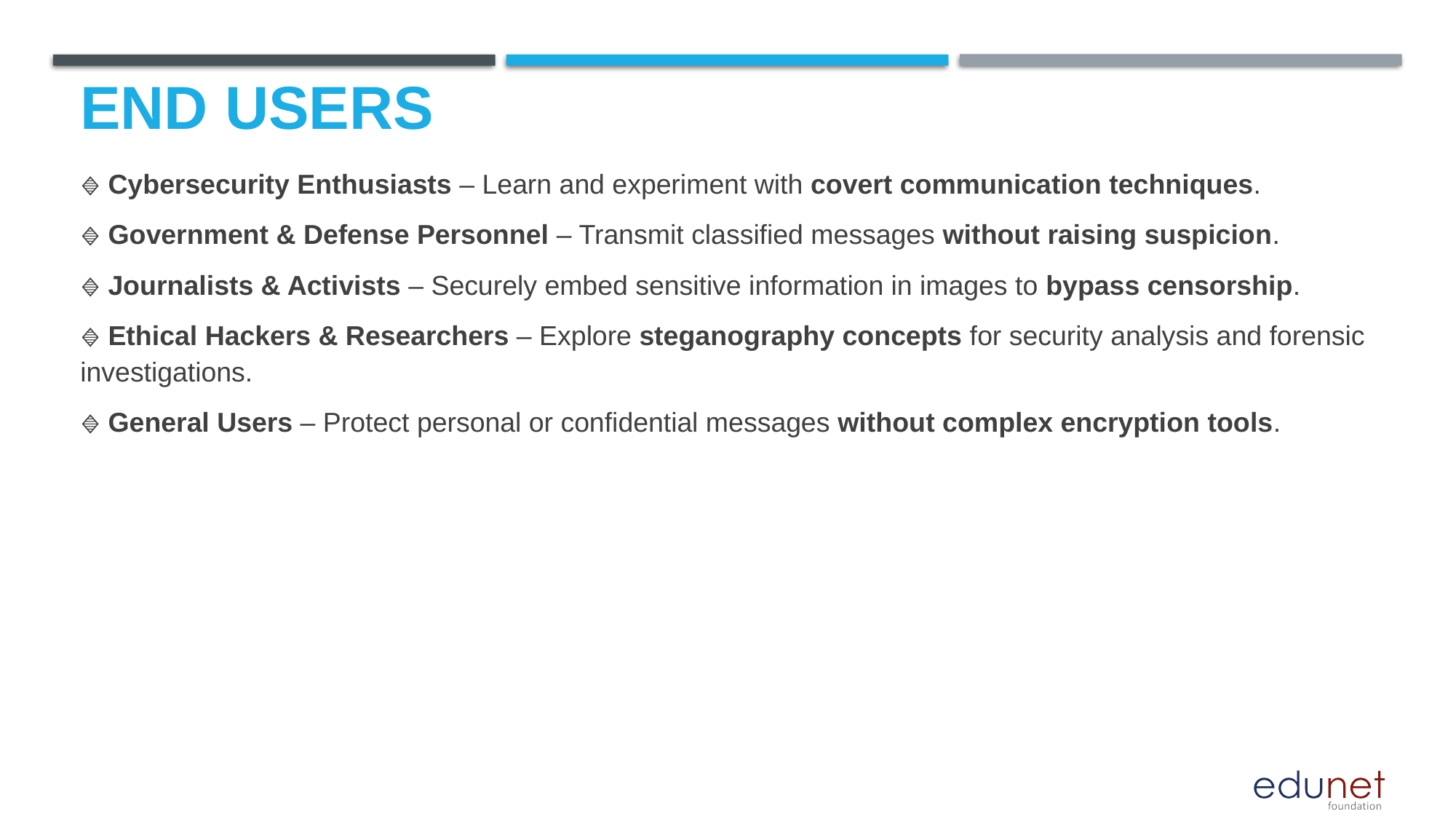

# End users
🔹 Cybersecurity Enthusiasts – Learn and experiment with covert communication techniques.
🔹 Government & Defense Personnel – Transmit classified messages without raising suspicion.
🔹 Journalists & Activists – Securely embed sensitive information in images to bypass censorship.
🔹 Ethical Hackers & Researchers – Explore steganography concepts for security analysis and forensic investigations.
🔹 General Users – Protect personal or confidential messages without complex encryption tools.